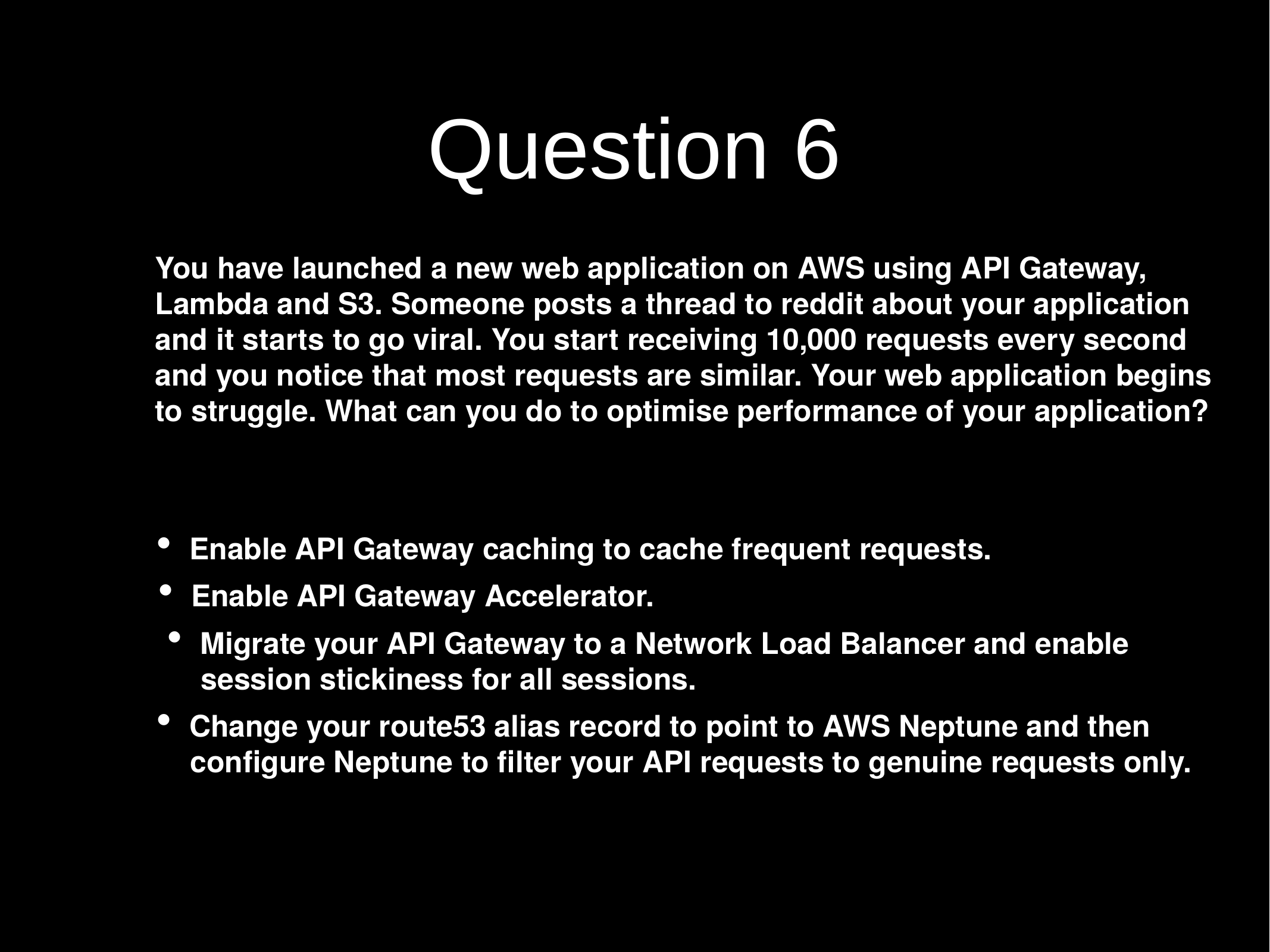

Question 6
You have launched a new web application on AWS using API Gateway,
Lambda and S3. Someone posts a thread to reddit about your application
and it starts to go viral. You start receiving 10,000 requests every second
and you notice that most requests are similar. Your web application begins
to struggle. What can you do to optimise performance of your application?
Enable API Gateway caching to cache frequent requests.
Enable API Gateway Accelerator.
Migrate your API Gateway to a Network Load Balancer and enable
    session stickiness for all sessions.
Change your route53 alias record to point to AWS Neptune and then
    configure Neptune to filter your API requests to genuine requests only.